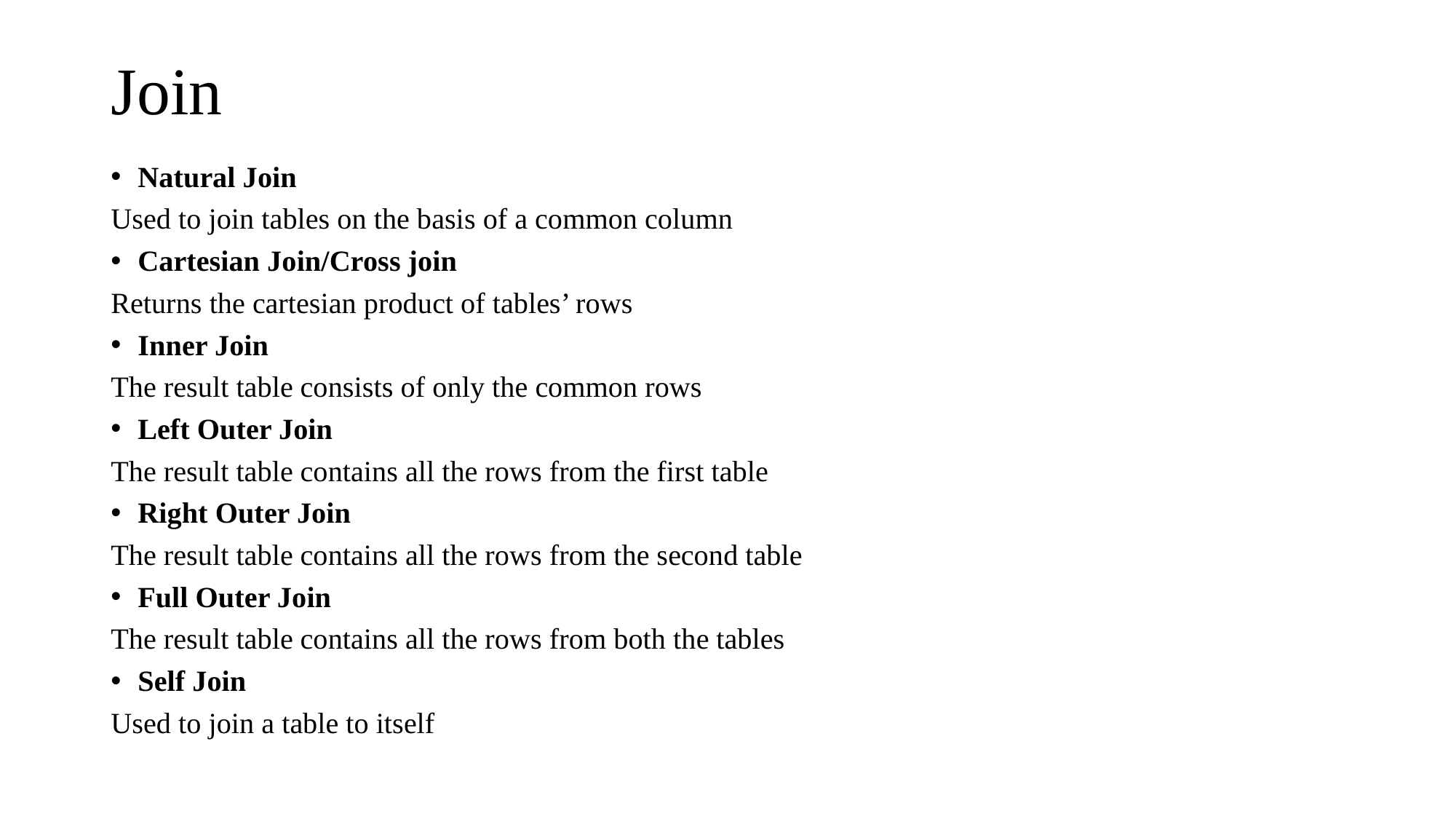

# Join
Natural Join
Used to join tables on the basis of a common column
Cartesian Join/Cross join
Returns the cartesian product of tables’ rows
Inner Join
The result table consists of only the common rows
Left Outer Join
The result table contains all the rows from the first table
Right Outer Join
The result table contains all the rows from the second table
Full Outer Join
The result table contains all the rows from both the tables
Self Join
Used to join a table to itself